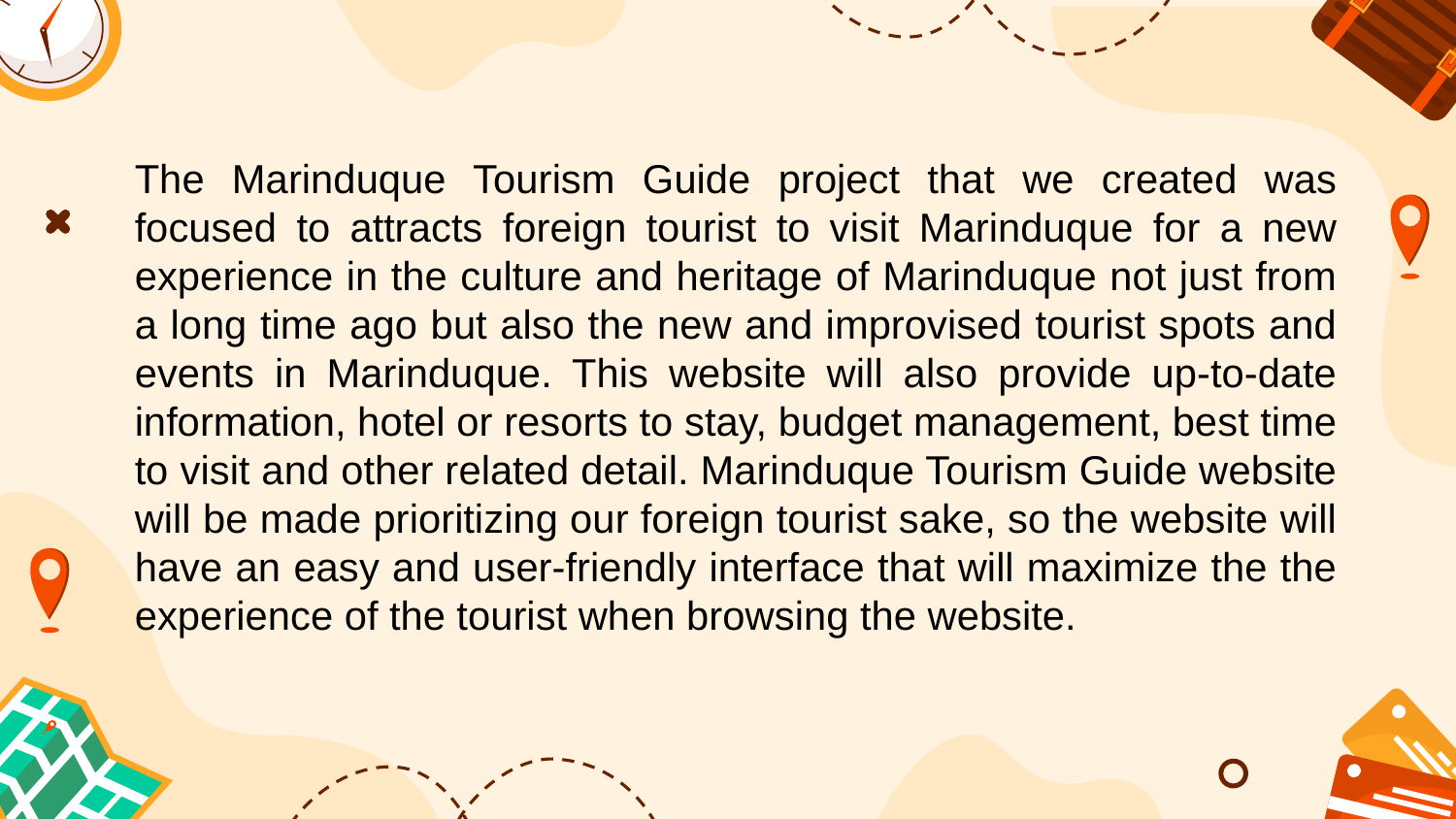

The Marinduque Tourism Guide project that we created was focused to attracts foreign tourist to visit Marinduque for a new experience in the culture and heritage of Marinduque not just from a long time ago but also the new and improvised tourist spots and events in Marinduque. This website will also provide up-to-date information, hotel or resorts to stay, budget management, best time to visit and other related detail. Marinduque Tourism Guide website will be made prioritizing our foreign tourist sake, so the website will have an easy and user-friendly interface that will maximize the the experience of the tourist when browsing the website.